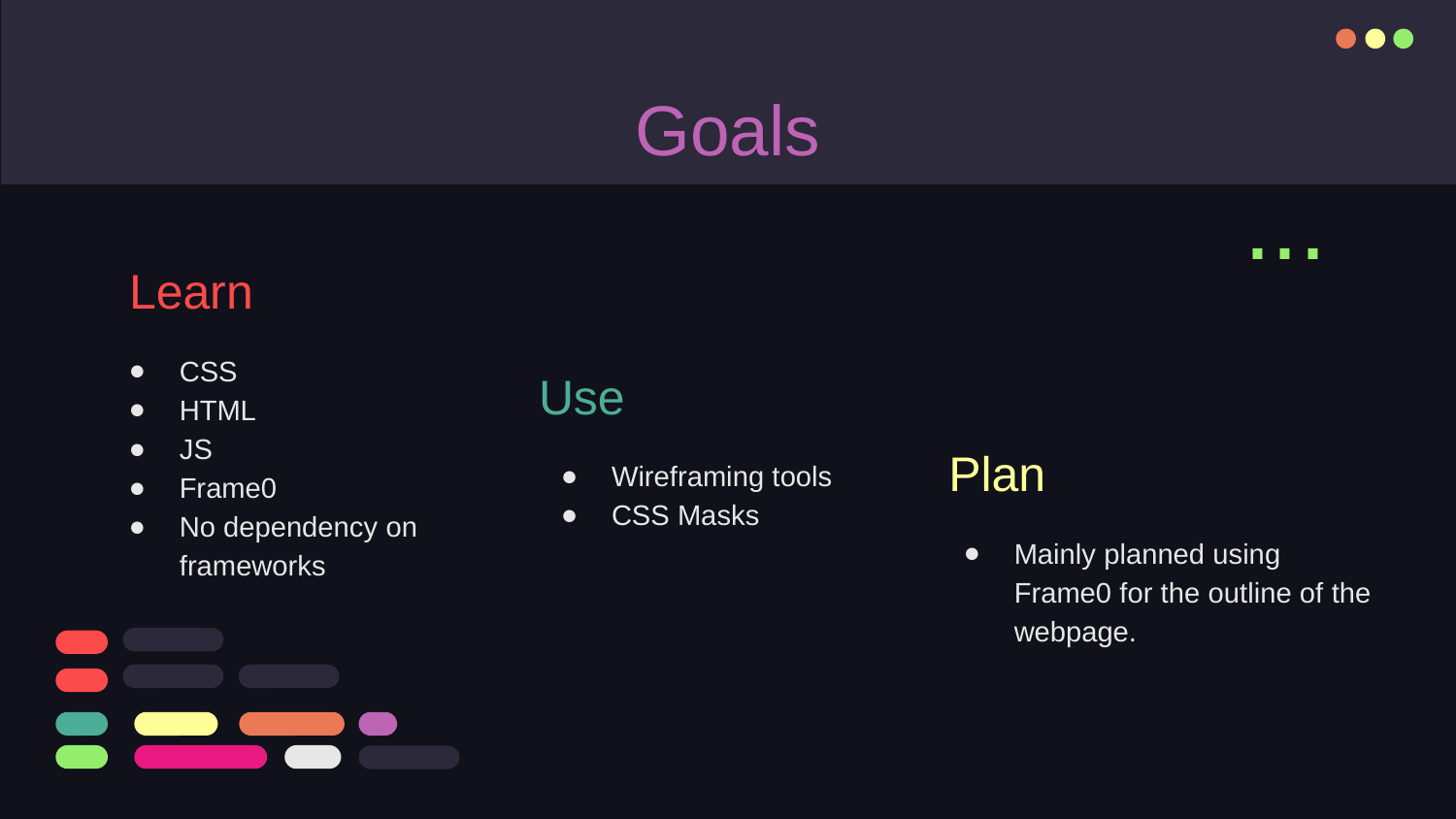

# Goals
...
Learn
CSS
HTML
JS
Frame0
No dependency on frameworks
Use
Plan
Wireframing tools
CSS Masks
Mainly planned using Frame0 for the outline of the webpage.